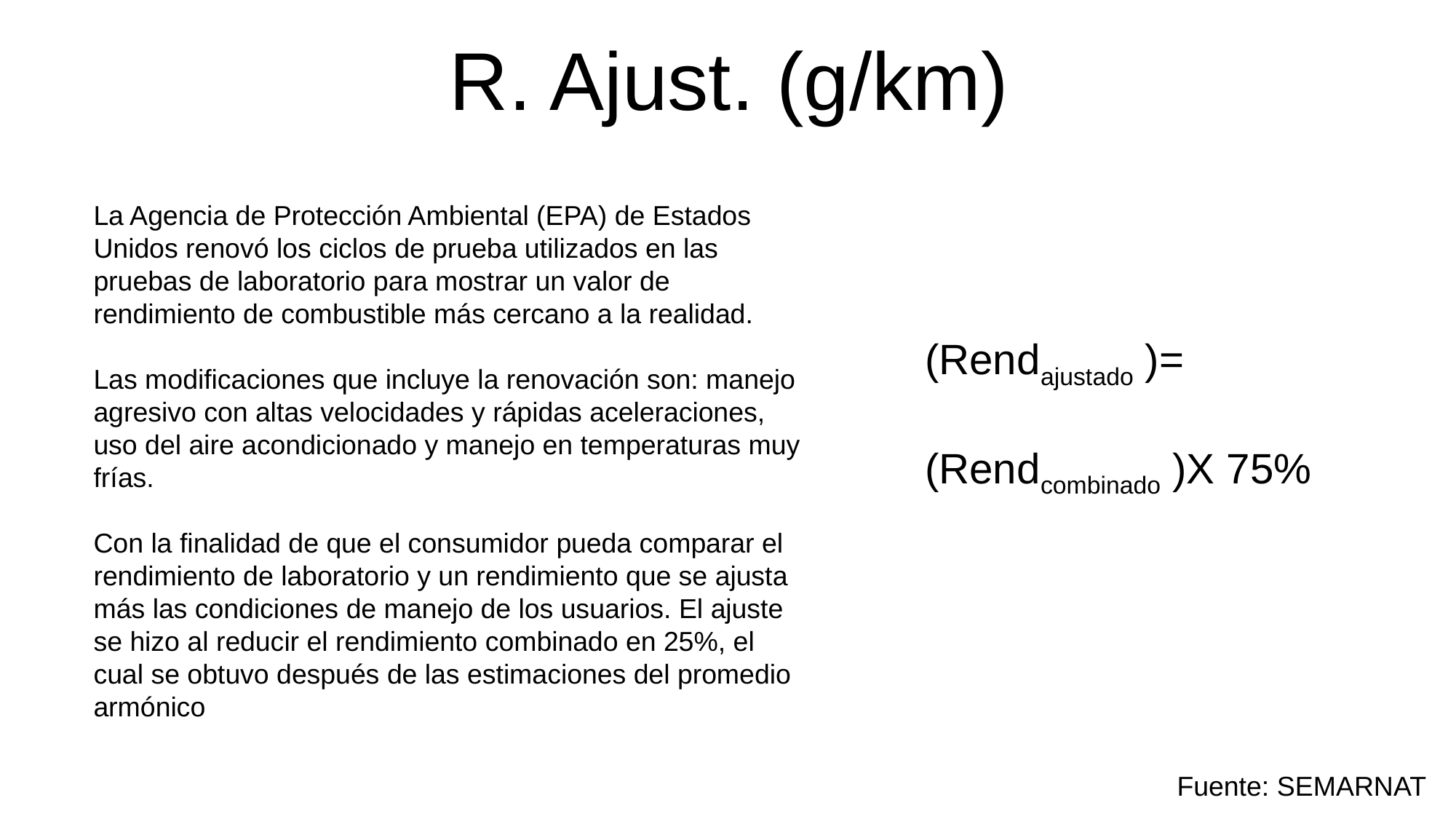

R. Ajust. (g/km)
La Agencia de Protección Ambiental (EPA) de Estados Unidos renovó los ciclos de prueba utilizados en las pruebas de laboratorio para mostrar un valor de rendimiento de combustible más cercano a la realidad.

Las modificaciones que incluye la renovación son: manejo agresivo con altas velocidades y rápidas aceleraciones, uso del aire acondicionado y manejo en temperaturas muy frías.

Con la finalidad de que el consumidor pueda comparar el rendimiento de laboratorio y un rendimiento que se ajusta más las condiciones de manejo de los usuarios. El ajuste se hizo al reducir el rendimiento combinado en 25%, el cual se obtuvo después de las estimaciones del promedio armónico
(Rendajustado )=

(Rendcombinado )X 75%
Fuente: SEMARNAT